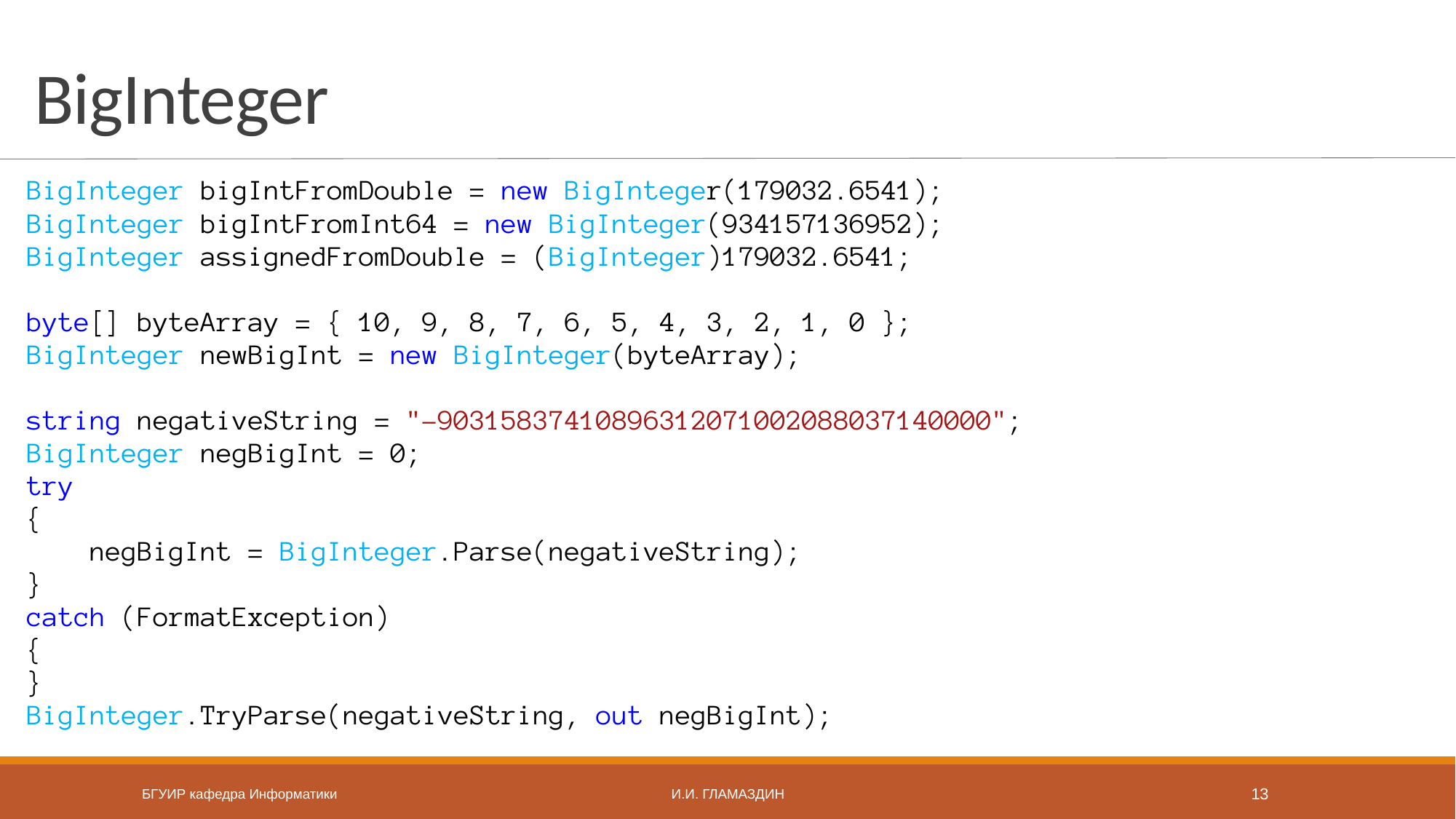

# BigInteger
BigInteger bigIntFromDouble = new BigInteger(179032.6541);
BigInteger bigIntFromInt64 = new BigInteger(934157136952);
BigInteger assignedFromDouble = (BigInteger)179032.6541;

byte[] byteArray = { 10, 9, 8, 7, 6, 5, 4, 3, 2, 1, 0 };
BigInteger newBigInt = new BigInteger(byteArray);

string negativeString = "-90315837410896312071002088037140000";
BigInteger negBigInt = 0;
try
{
    negBigInt = BigInteger.Parse(negativeString);
}
catch (FormatException)
{
}
BigInteger.TryParse(negativeString, out negBigInt);

БГУИР кафедра Информатики
И.И. Гламаздин
13